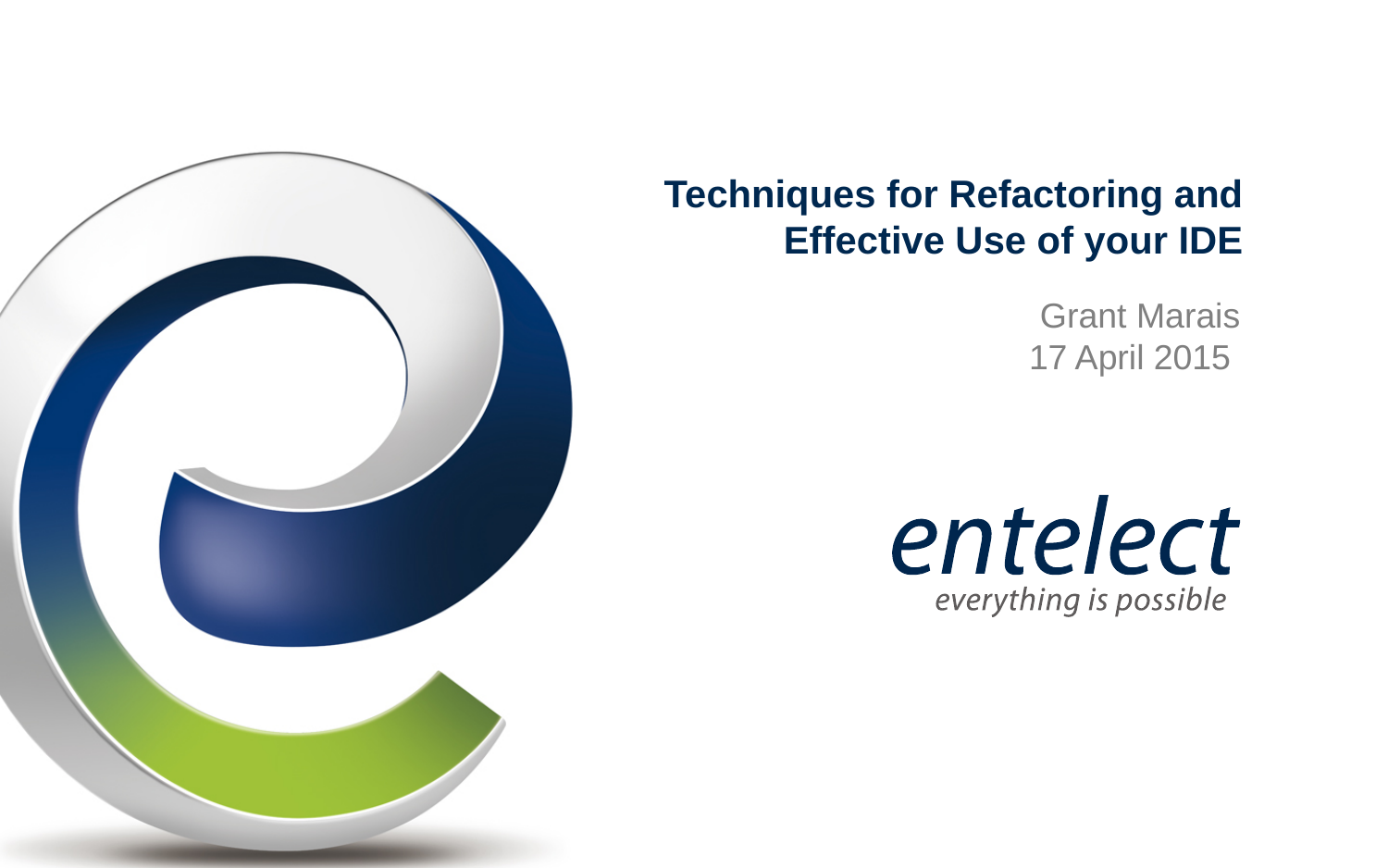

# Techniques for Refactoring and Effective Use of your IDE
Grant Marais
17 April 2015